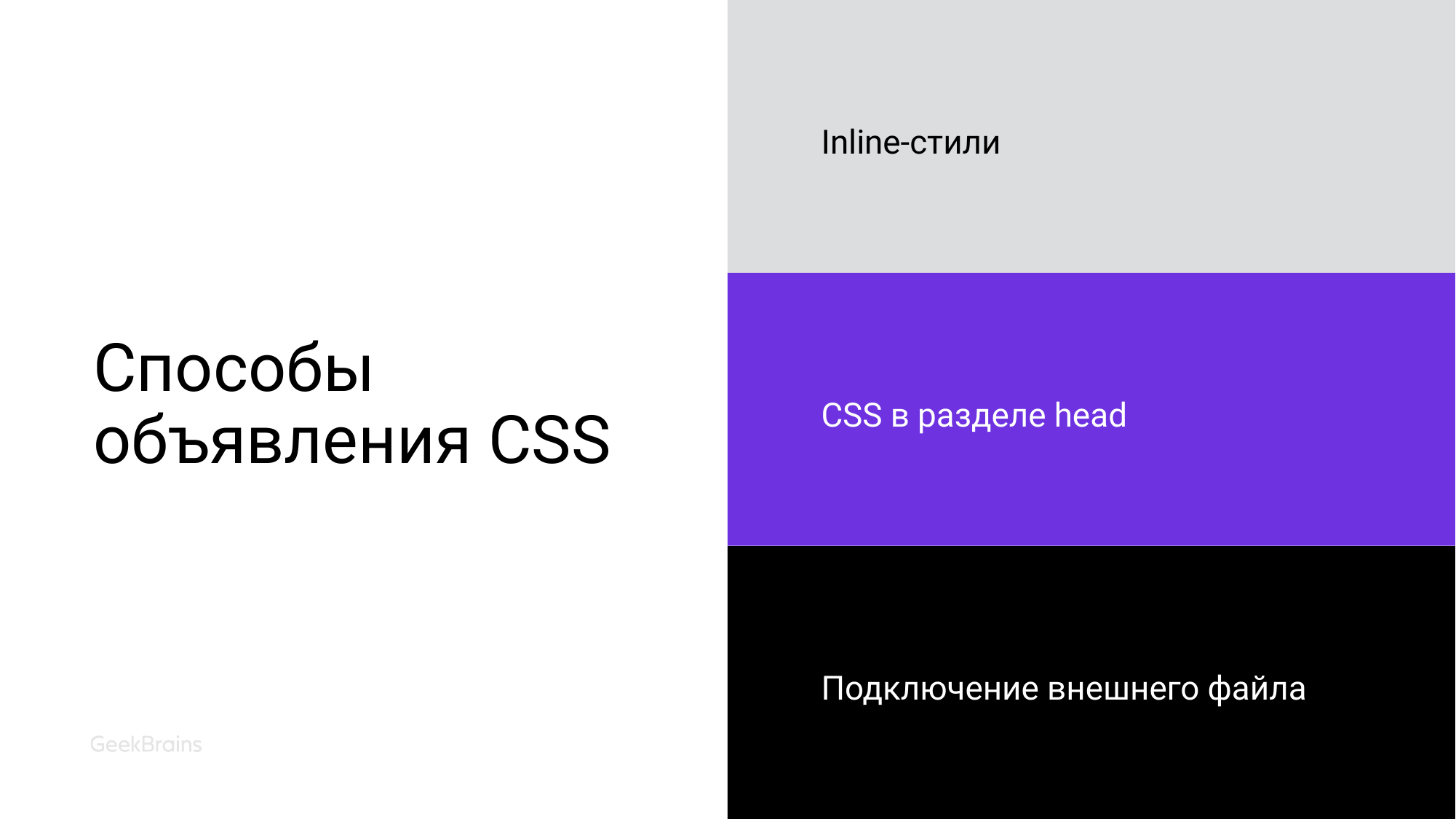

# Способы объявления CSS
Inline-стили
CSS в разделе head
Подключение внешнего файла